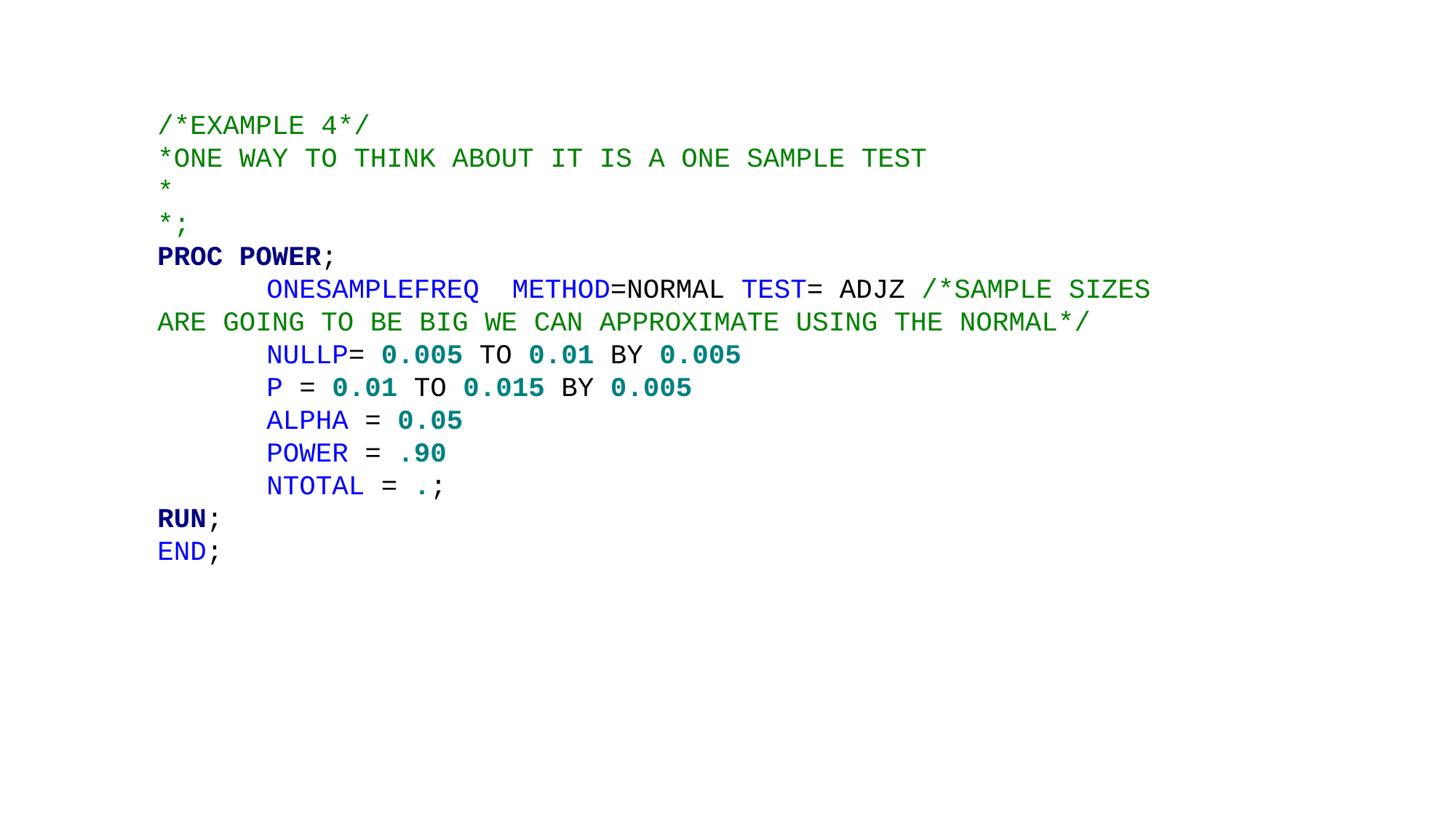

/*EXAMPLE 4*/
*ONE WAY TO THINK ABOUT IT IS A ONE SAMPLE TEST
*
*;
PROC POWER;
	ONESAMPLEFREQ  METHOD=NORMAL TEST= ADJZ /*SAMPLE SIZES ARE GOING TO BE BIG WE CAN APPROXIMATE USING THE NORMAL*/
	NULLP= 0.005 TO 0.01 BY 0.005
	P = 0.01 TO 0.015 BY 0.005
	ALPHA = 0.05
	POWER = .90
	NTOTAL = .;
RUN;
END;